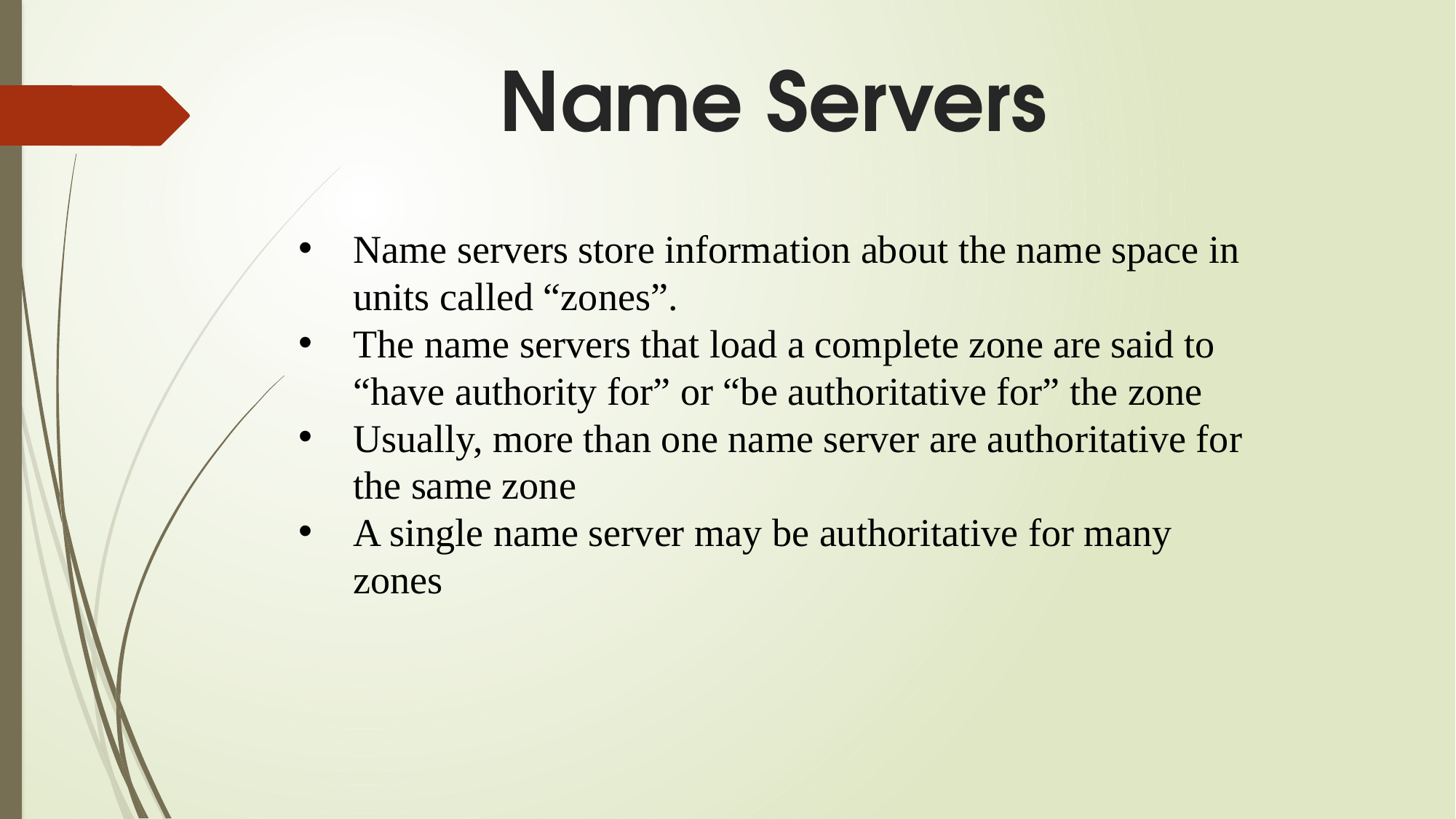

Name Servers
Name servers store information about the name space in units called “zones”.
The name servers that load a complete zone are said to “have authority for” or “be authoritative for” the zone
Usually, more than one name server are authoritative for the same zone
A single name server may be authoritative for many zones